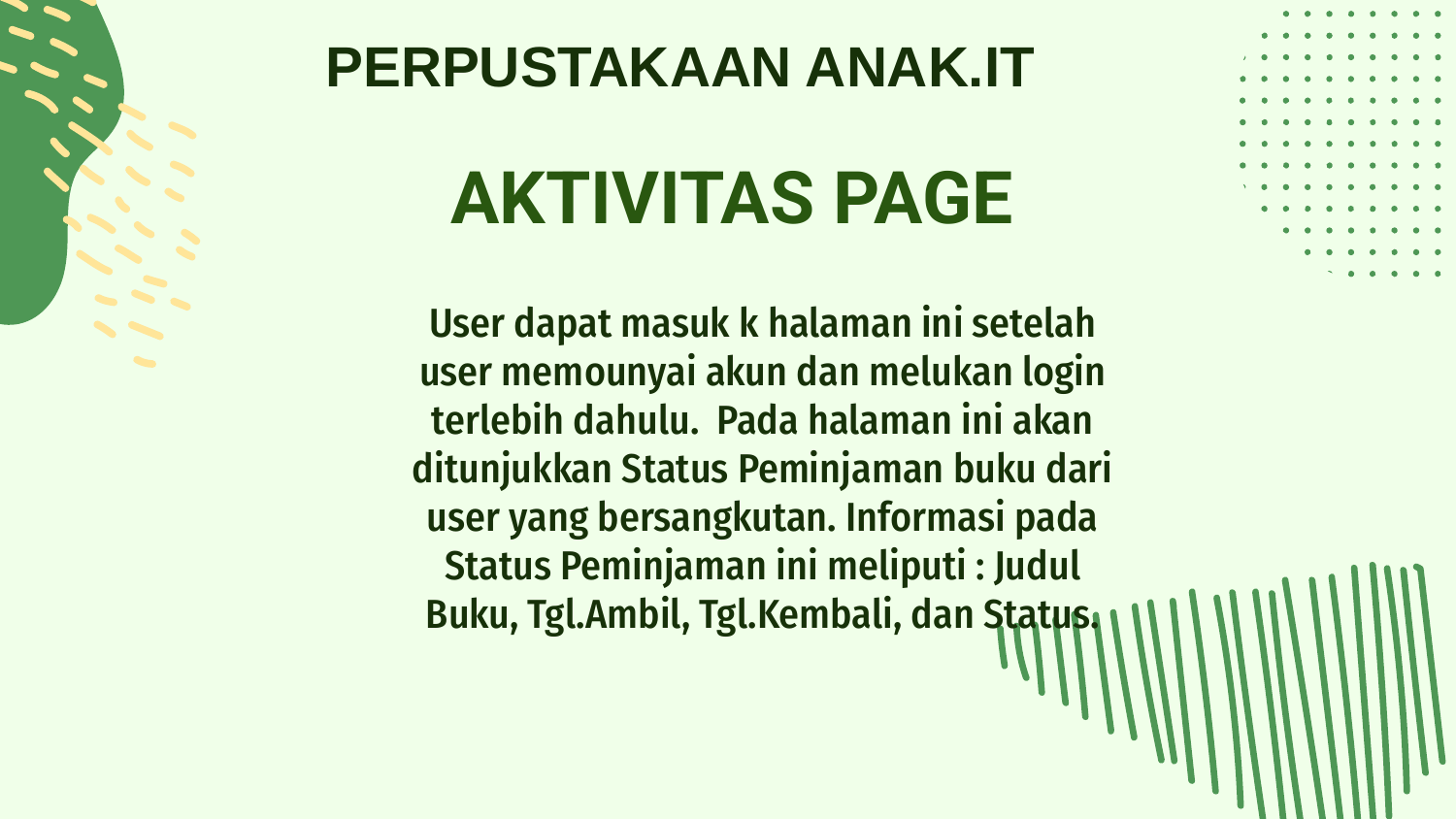

# PERPUSTAKAAN ANAK.IT
AKTIVITAS PAGE
User dapat masuk k halaman ini setelah user memounyai akun dan melukan login terlebih dahulu.  Pada halaman ini akan ditunjukkan Status Peminjaman buku dari user yang bersangkutan. Informasi pada Status Peminjaman ini meliputi : Judul Buku, Tgl.Ambil, Tgl.Kembali, dan Status.